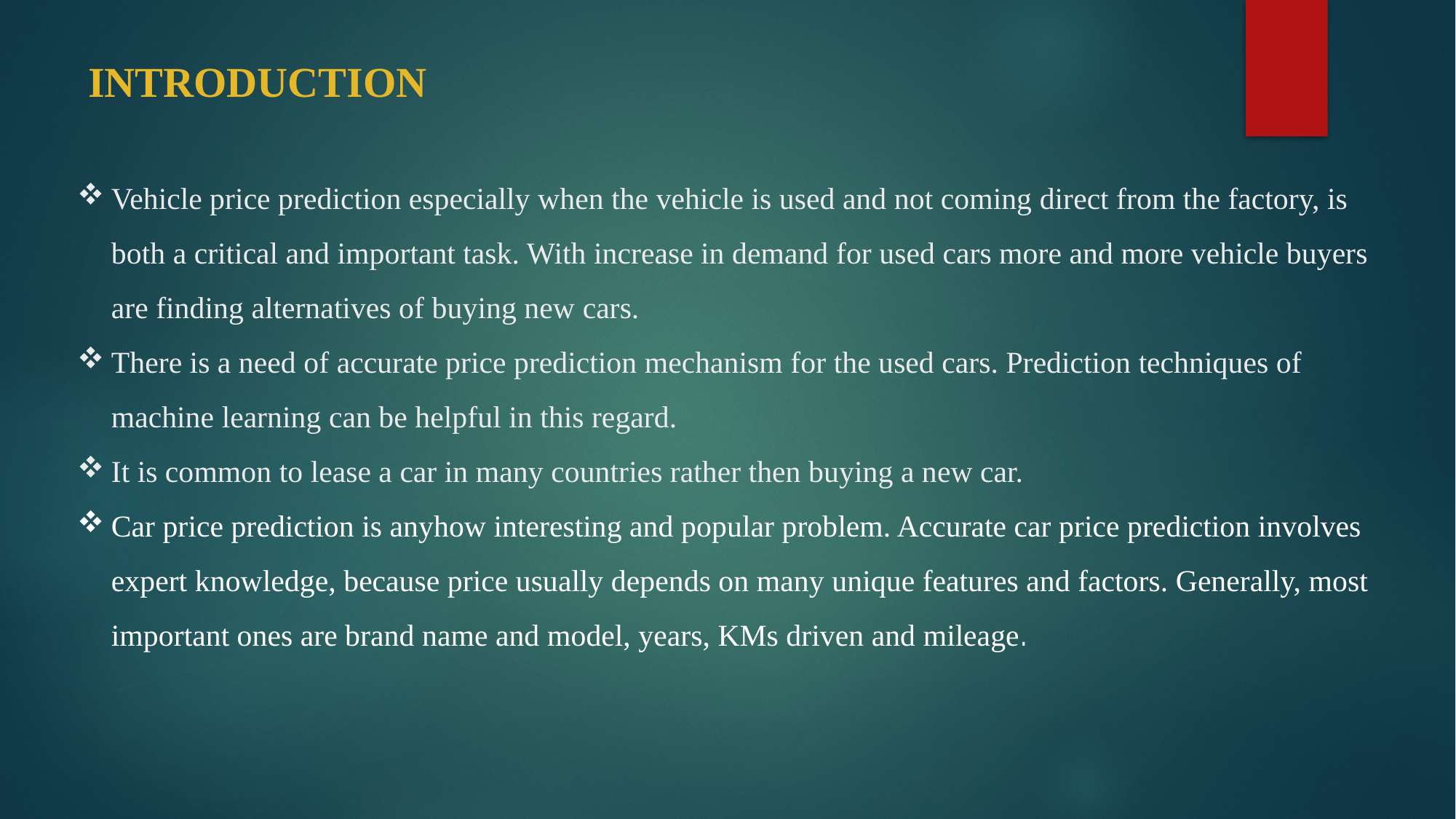

# INTRODUCTION
Vehicle price prediction especially when the vehicle is used and not coming direct from the factory, is both a critical and important task. With increase in demand for used cars more and more vehicle buyers are finding alternatives of buying new cars.
There is a need of accurate price prediction mechanism for the used cars. Prediction techniques of machine learning can be helpful in this regard.
It is common to lease a car in many countries rather then buying a new car.
Car price prediction is anyhow interesting and popular problem. Accurate car price prediction involves expert knowledge, because price usually depends on many unique features and factors. Generally, most important ones are brand name and model, years, KMs driven and mileage.